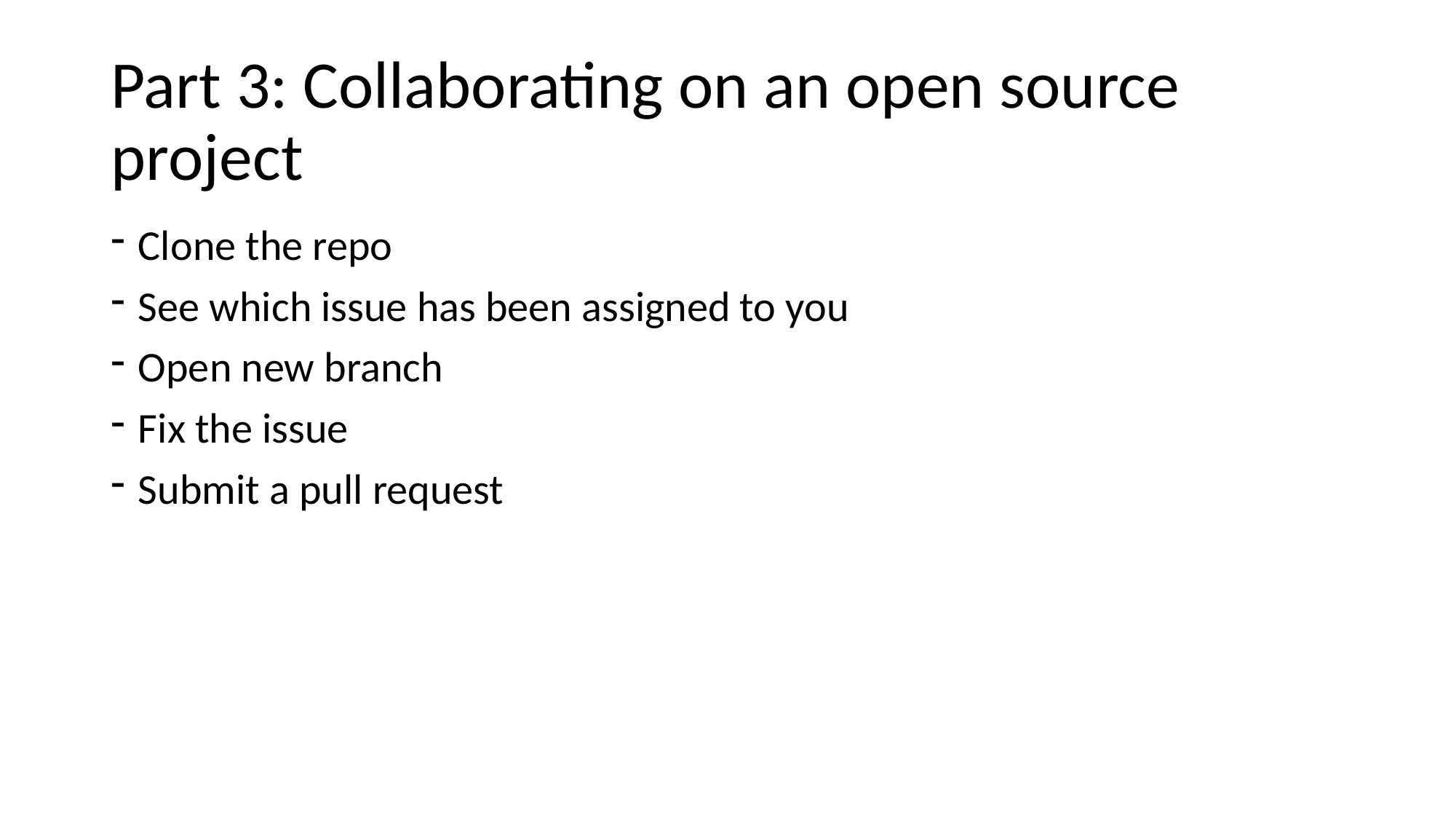

# Part 3: Collaborating on an open source project
Clone the repo
See which issue has been assigned to you
Open new branch
Fix the issue
Submit a pull request